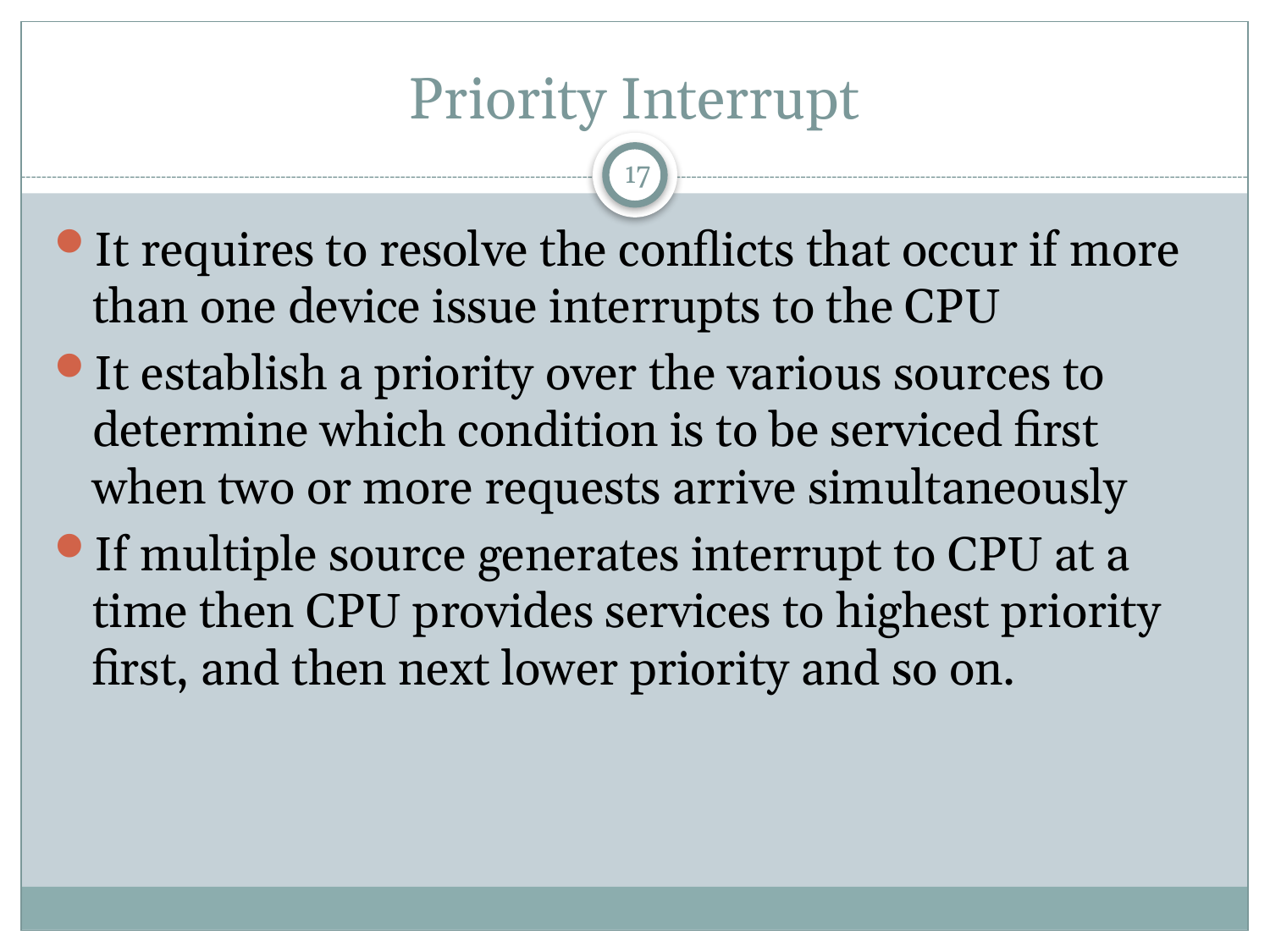

# Priority Interrupt
17
It requires to resolve the conflicts that occur if more than one device issue interrupts to the CPU
It establish a priority over the various sources to determine which condition is to be serviced first when two or more requests arrive simultaneously
If multiple source generates interrupt to CPU at a time then CPU provides services to highest priority first, and then next lower priority and so on.